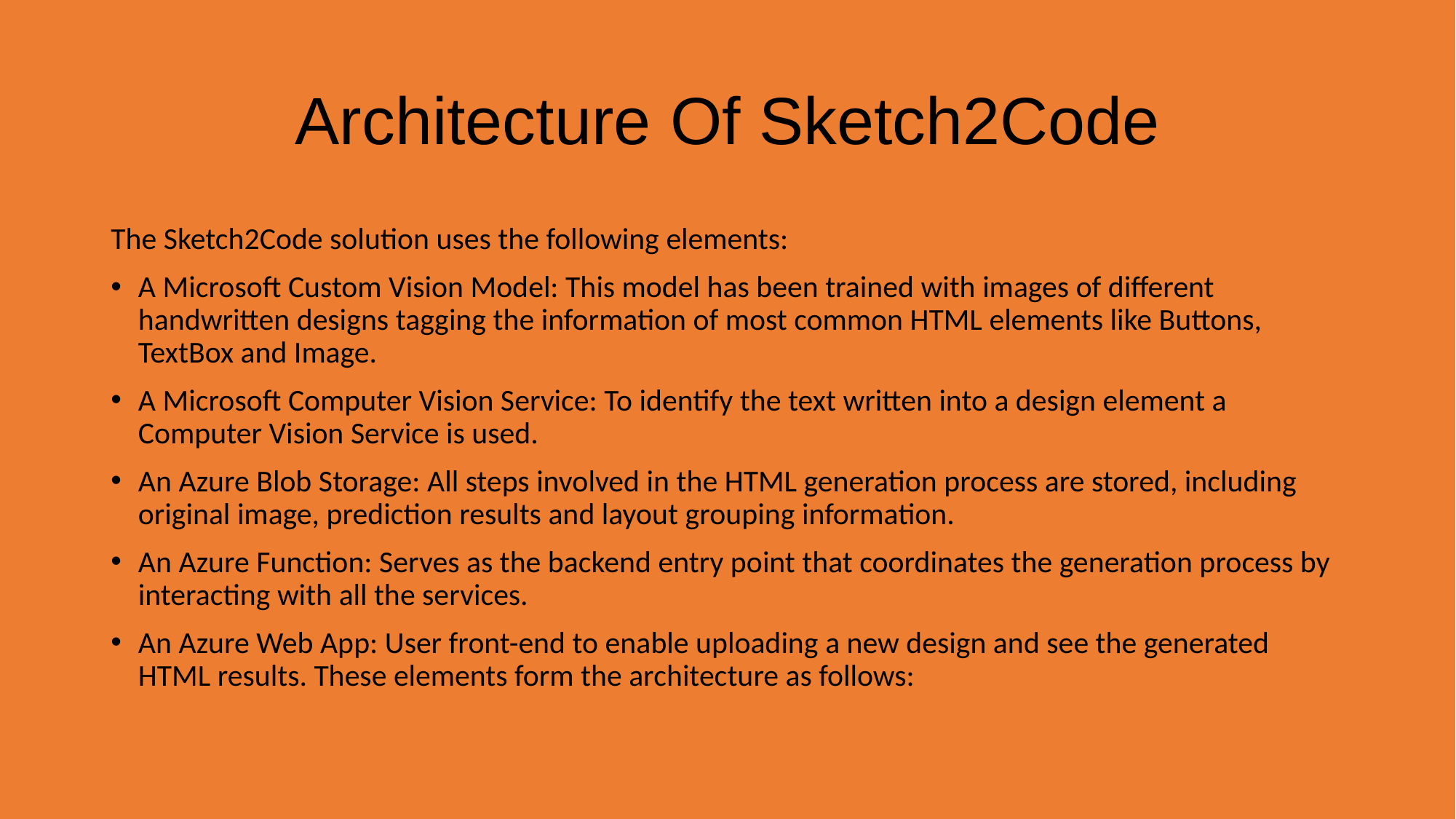

# Architecture Of Sketch2Code
The Sketch2Code solution uses the following elements:
A Microsoft Custom Vision Model: This model has been trained with images of different handwritten designs tagging the information of most common HTML elements like Buttons, TextBox and Image.
A Microsoft Computer Vision Service: To identify the text written into a design element a Computer Vision Service is used.
An Azure Blob Storage: All steps involved in the HTML generation process are stored, including original image, prediction results and layout grouping information.
An Azure Function: Serves as the backend entry point that coordinates the generation process by interacting with all the services.
An Azure Web App: User front-end to enable uploading a new design and see the generated HTML results. These elements form the architecture as follows: